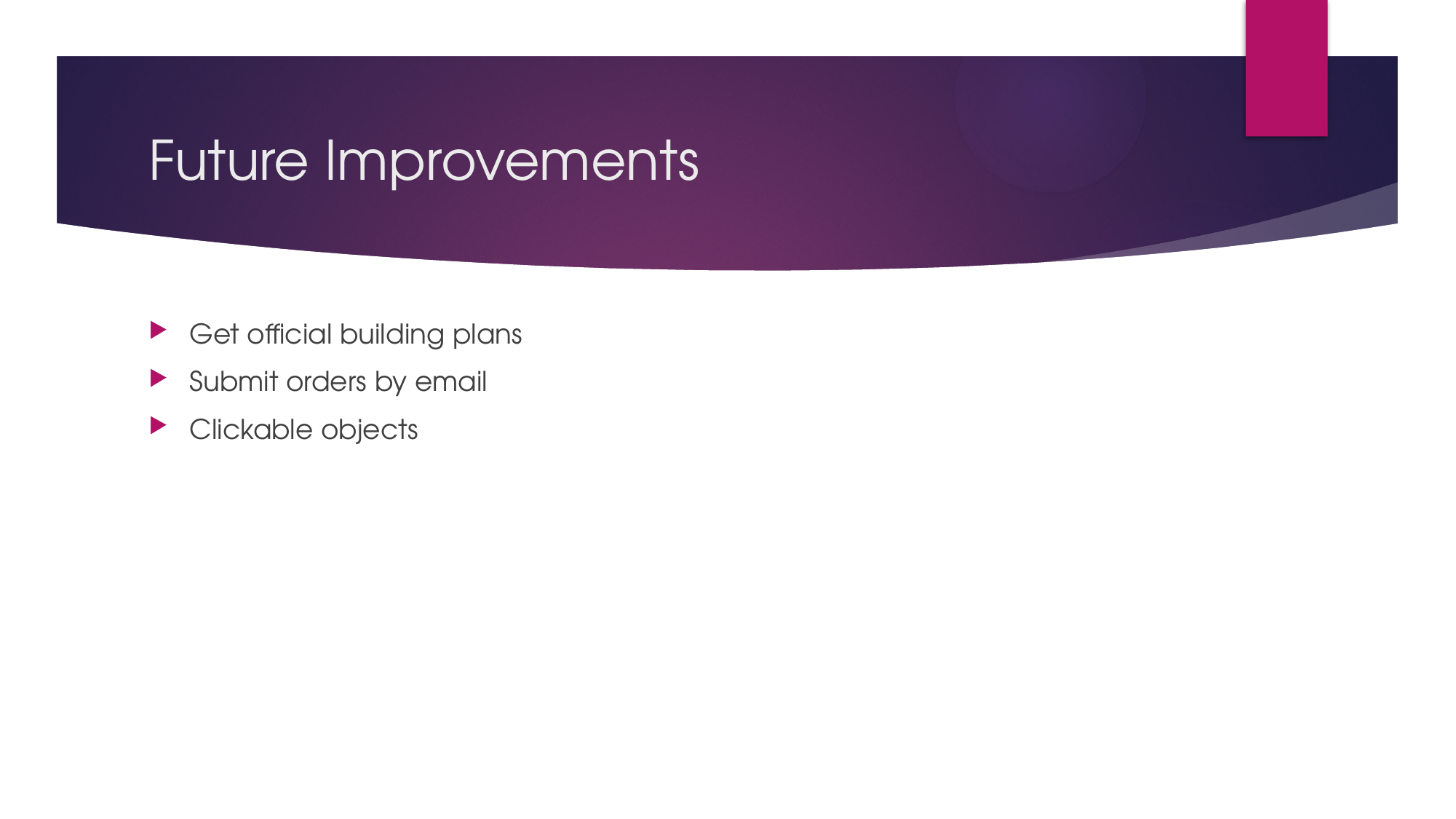

# Future Improvements
Get official building plans
Submit orders by email
Clickable objects